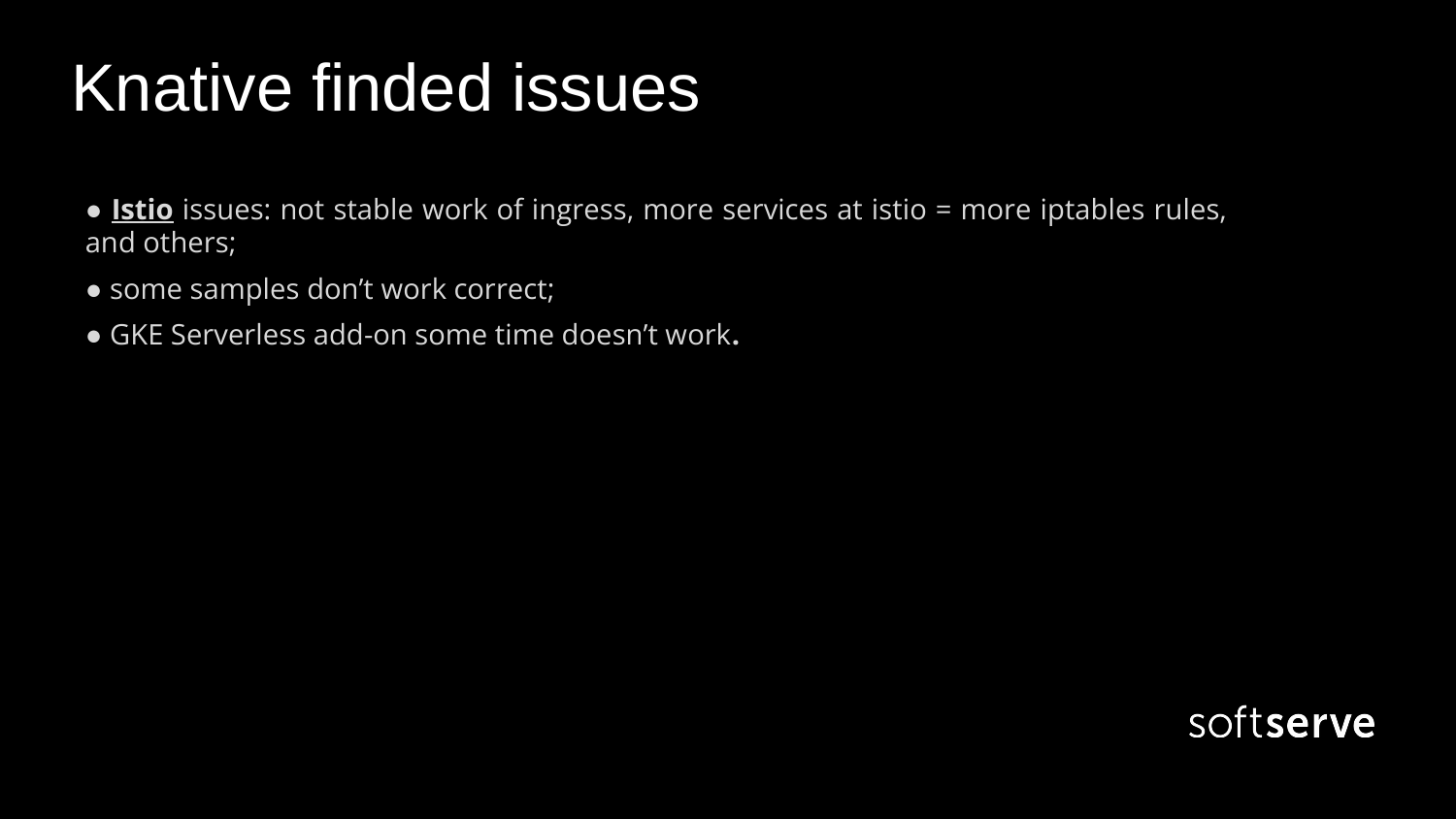

Knative finded issues

● Istio issues: not stable work of ingress, more services at istio = more iptables rules, and others;
● some samples don’t work correct;
● GKE Serverless add-on some time doesn’t work.